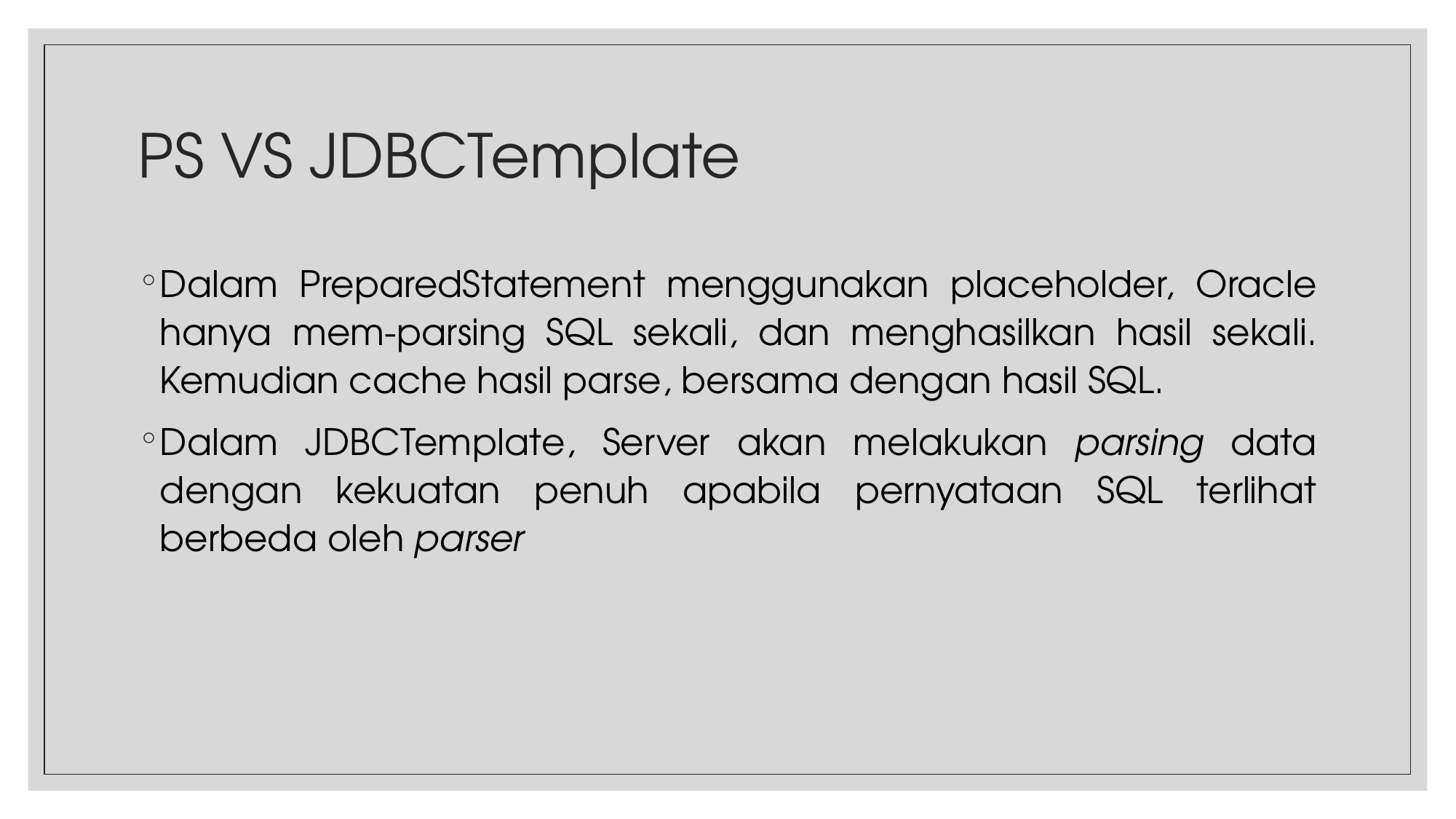

# PS VS JDBCTemplate
Dalam PreparedStatement menggunakan placeholder, Oracle hanya mem-parsing SQL sekali, dan menghasilkan hasil sekali. Kemudian cache hasil parse, bersama dengan hasil SQL.
Dalam JDBCTemplate, Server akan melakukan parsing data dengan kekuatan penuh apabila pernyataan SQL terlihat berbeda oleh parser